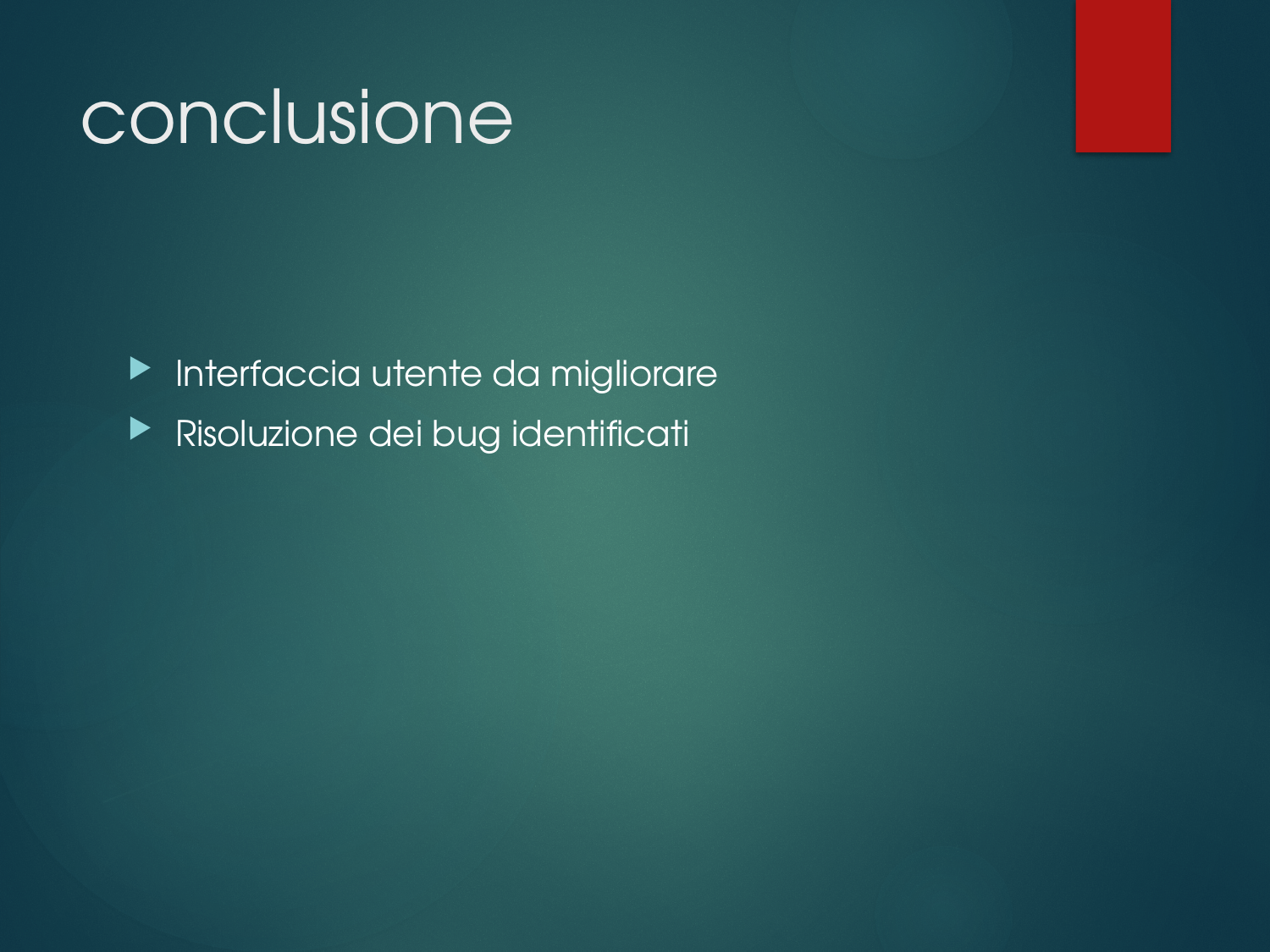

# conclusione

Interfaccia utente da migliorare
Risoluzione dei bug identificati